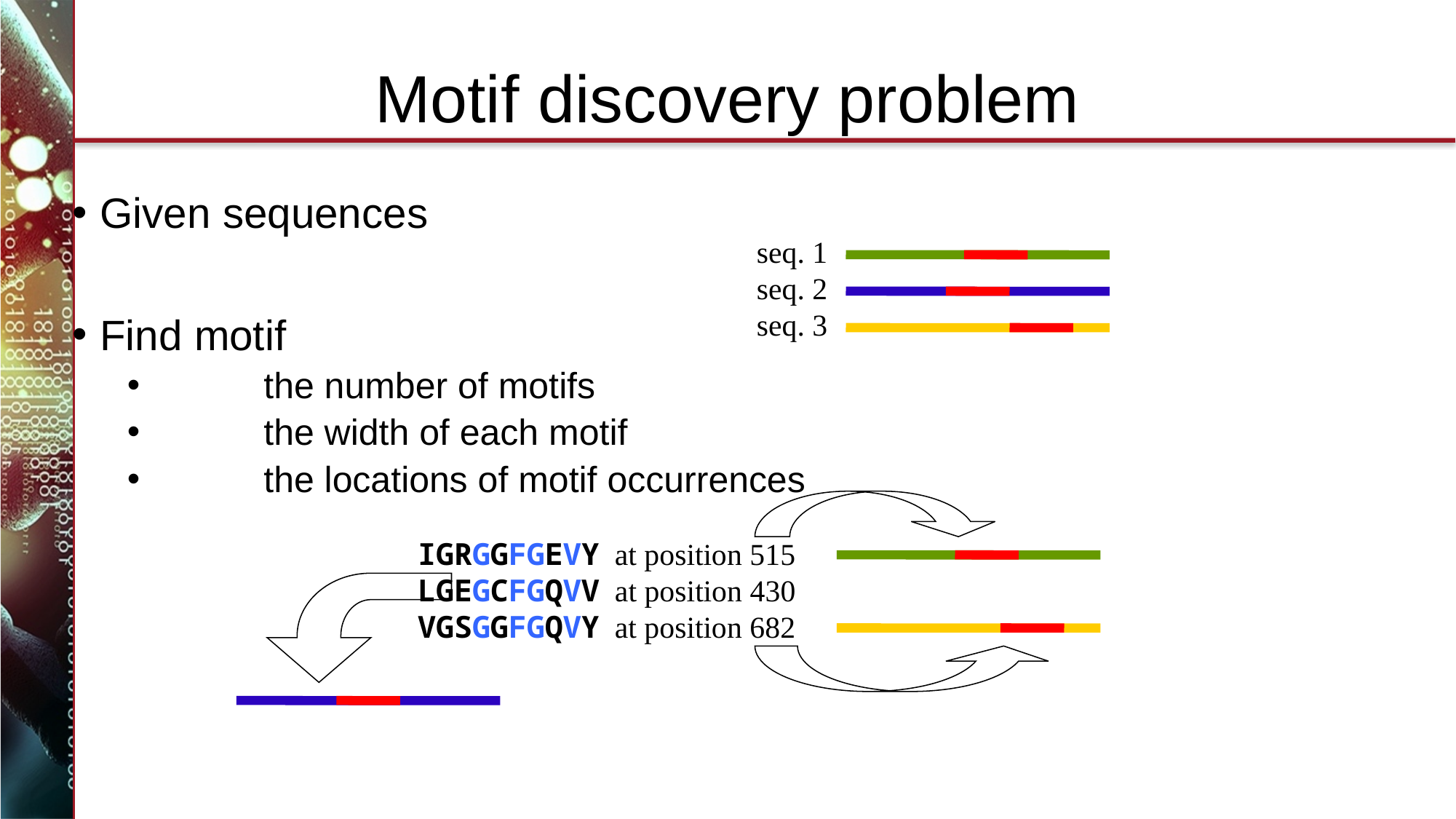

# Motif discovery problem
Given sequences

Find motif
	the number of motifs
	the width of each motif
	the locations of motif occurrences

seq. 1
seq. 2
seq. 3

IGRGGFGEVY  at position 515
LGEGCFGQVV  at position 430
VGSGGFGQVY  at position 682